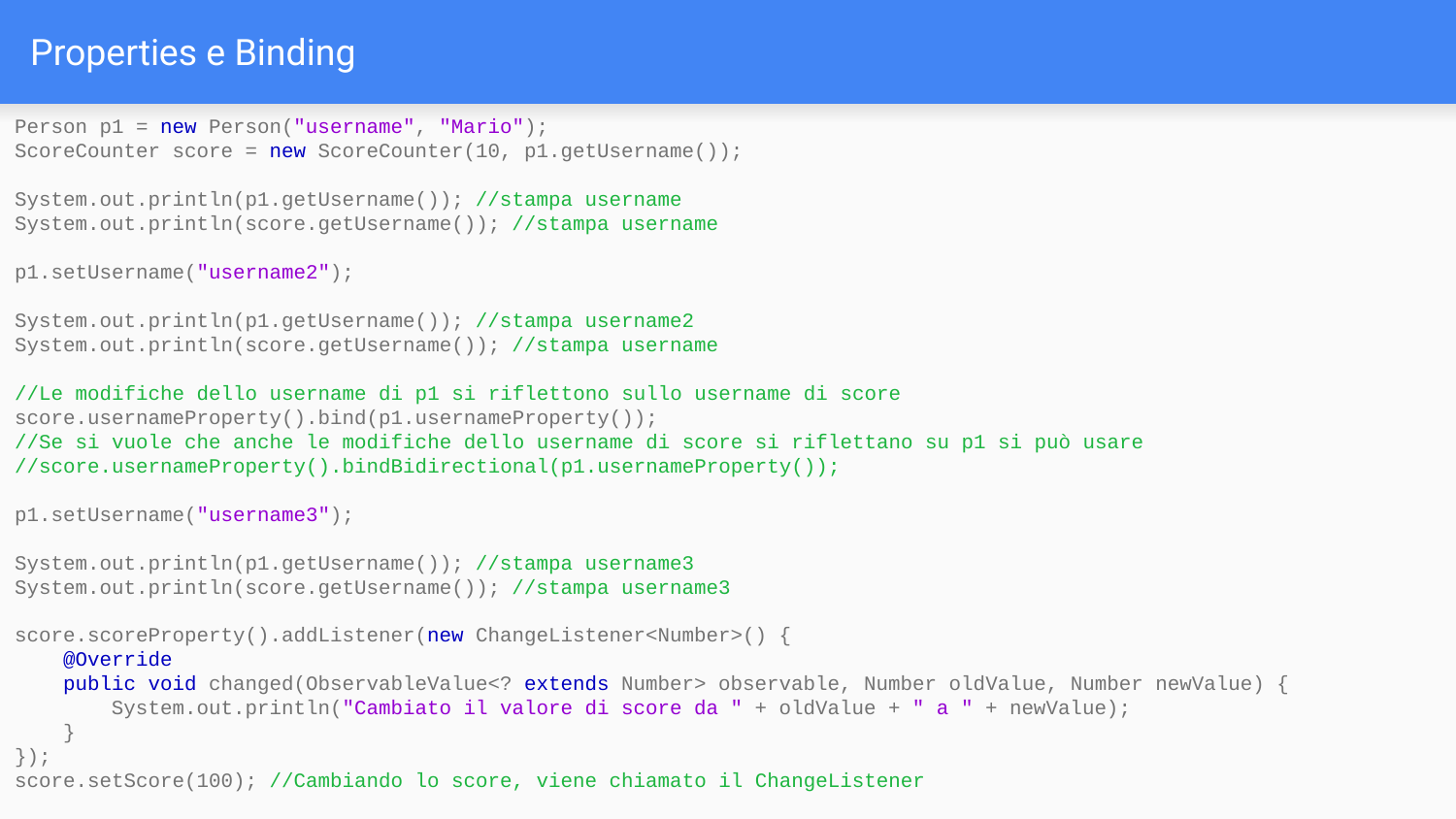

# Properties e Binding
Person p1 = new Person("username", "Mario");
ScoreCounter score = new ScoreCounter(10, p1.getUsername());

System.out.println(p1.getUsername()); //stampa username
System.out.println(score.getUsername()); //stampa username

p1.setUsername("username2");

System.out.println(p1.getUsername()); //stampa username2
System.out.println(score.getUsername()); //stampa username

//Le modifiche dello username di p1 si riflettono sullo username di score
score.usernameProperty().bind(p1.usernameProperty());
//Se si vuole che anche le modifiche dello username di score si riflettano su p1 si può usare
//score.usernameProperty().bindBidirectional(p1.usernameProperty());

p1.setUsername("username3");

System.out.println(p1.getUsername()); //stampa username3
System.out.println(score.getUsername()); //stampa username3

score.scoreProperty().addListener(new ChangeListener<Number>() {
    @Override
    public void changed(ObservableValue<? extends Number> observable, Number oldValue, Number newValue) {
        System.out.println("Cambiato il valore di score da " + oldValue + " a " + newValue);
    }
});
score.setScore(100); //Cambiando lo score, viene chiamato il ChangeListener